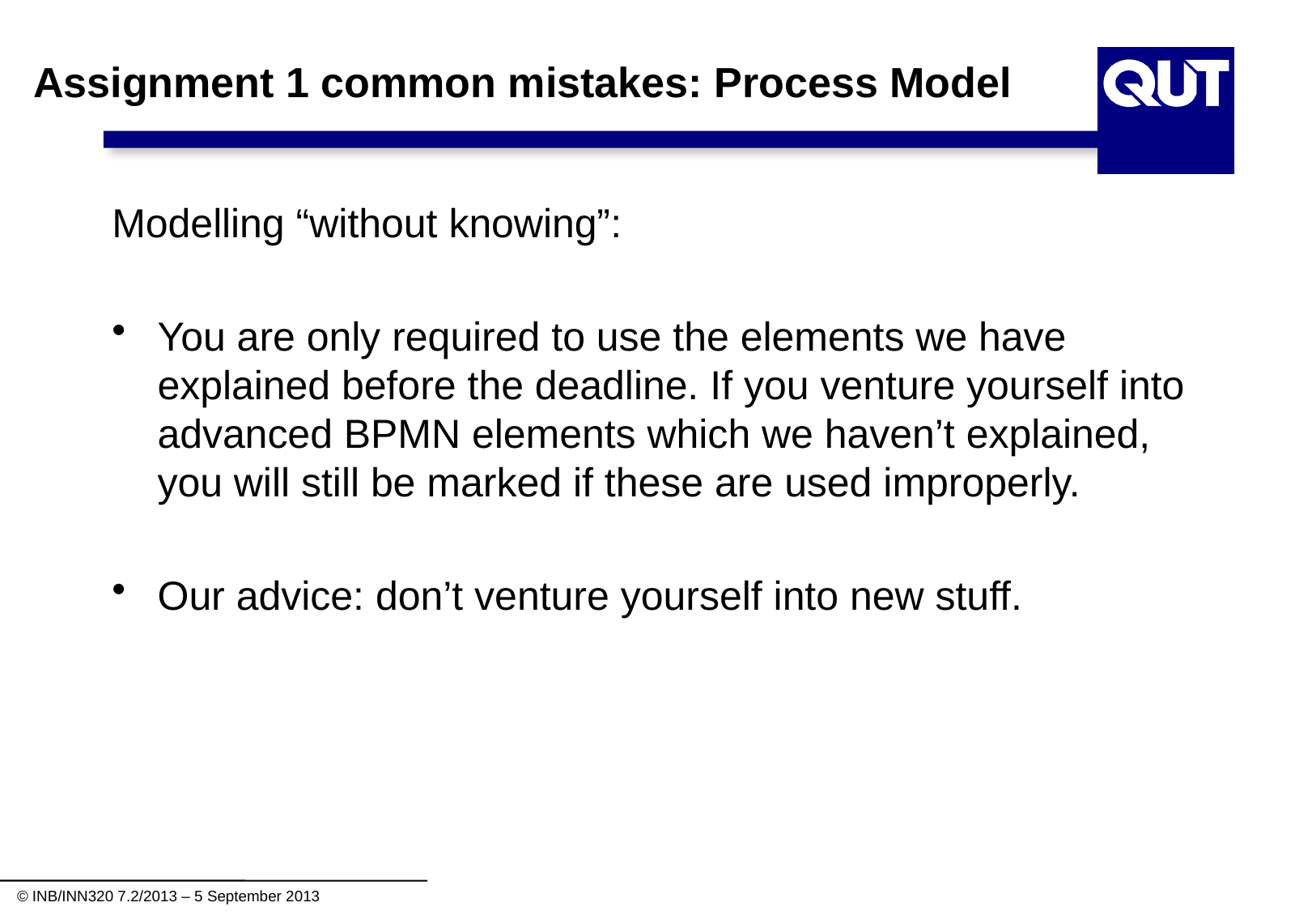

# Assignment 1 common mistakes: Process Model
Modelling “without knowing”:

You are only required to use the elements we have explained before the deadline. If you venture yourself into advanced BPMN elements which we haven’t explained, you will still be marked if these are used improperly.

Our advice: don’t venture yourself into new stuff.